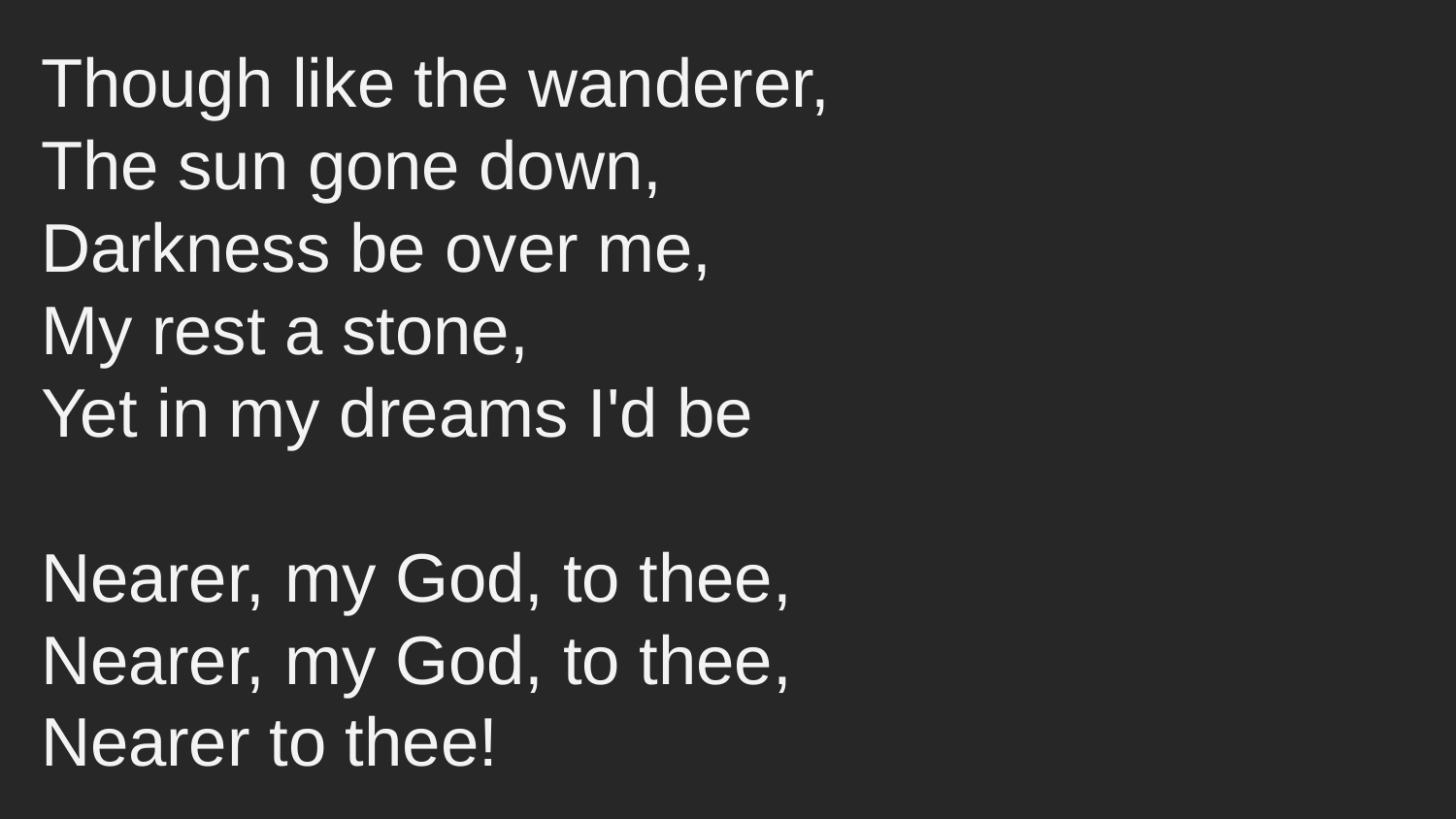

Though like the wanderer,
The sun gone down,
Darkness be over me,
My rest a stone,
Yet in my dreams I'd be

Nearer, my God, to thee,
Nearer, my God, to thee,
Nearer to thee!